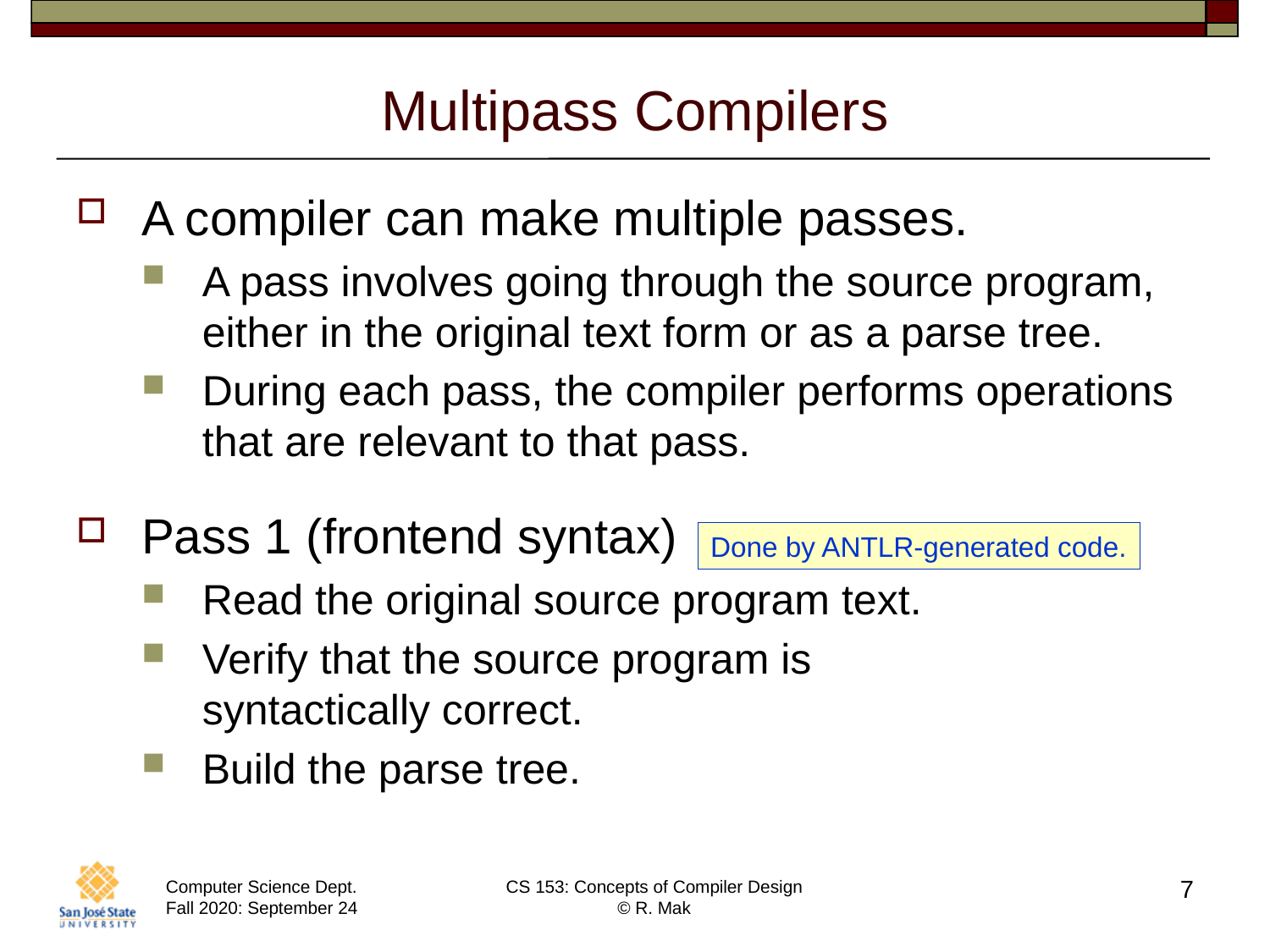

# Multipass Compilers
A compiler can make multiple passes.
A pass involves going through the source program, either in the original text form or as a parse tree.
During each pass, the compiler performs operations that are relevant to that pass.

Pass 1 (frontend syntax)
Read the original source program text.
Verify that the source program is
syntactically correct.
Build the parse tree.
Done by ANTLR-generated code.
7